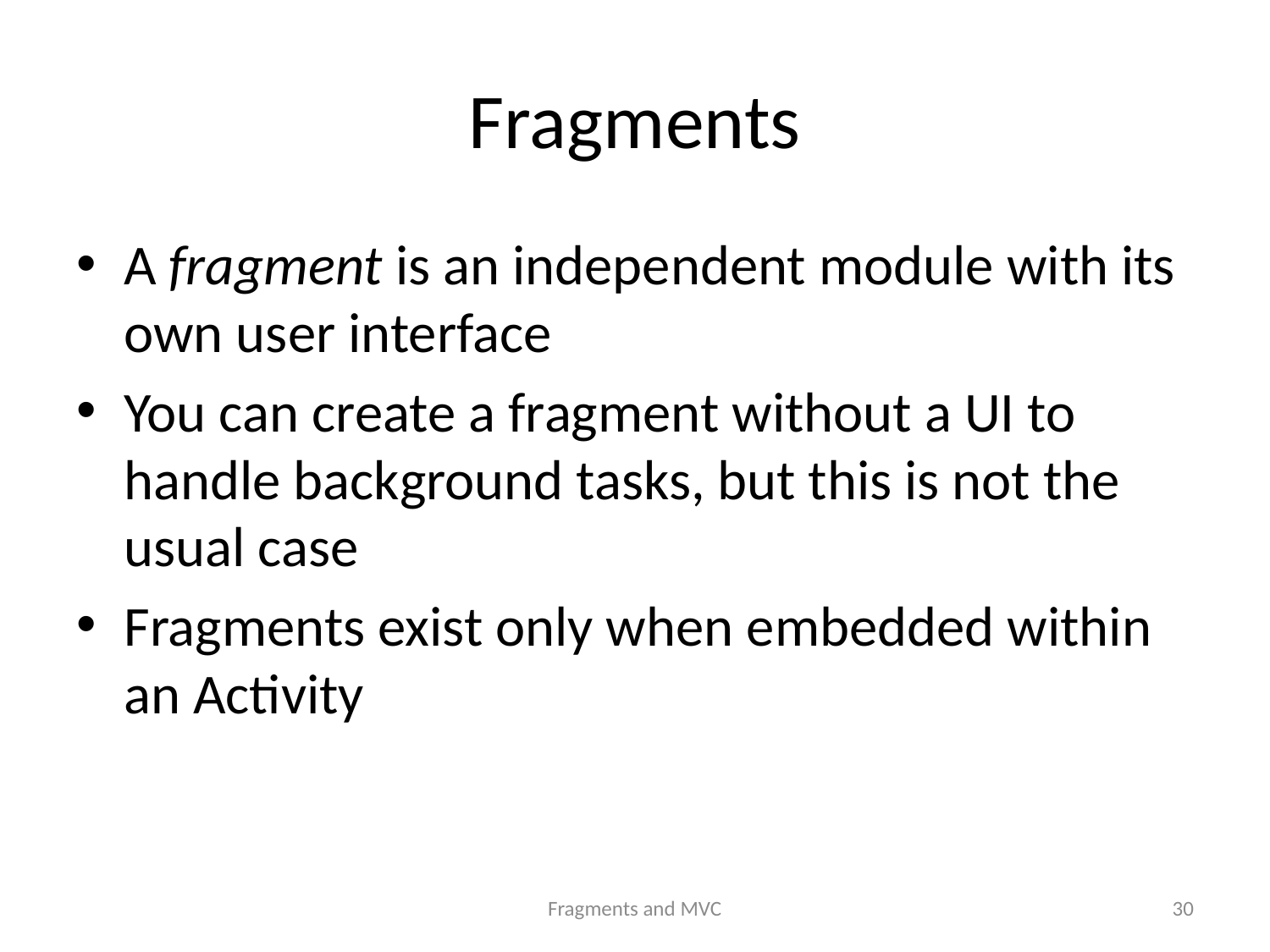

# Fragments
A fragment is an independent module with its own user interface
You can create a fragment without a UI to handle background tasks, but this is not the usual case
Fragments exist only when embedded within an Activity
Fragments and MVC
30